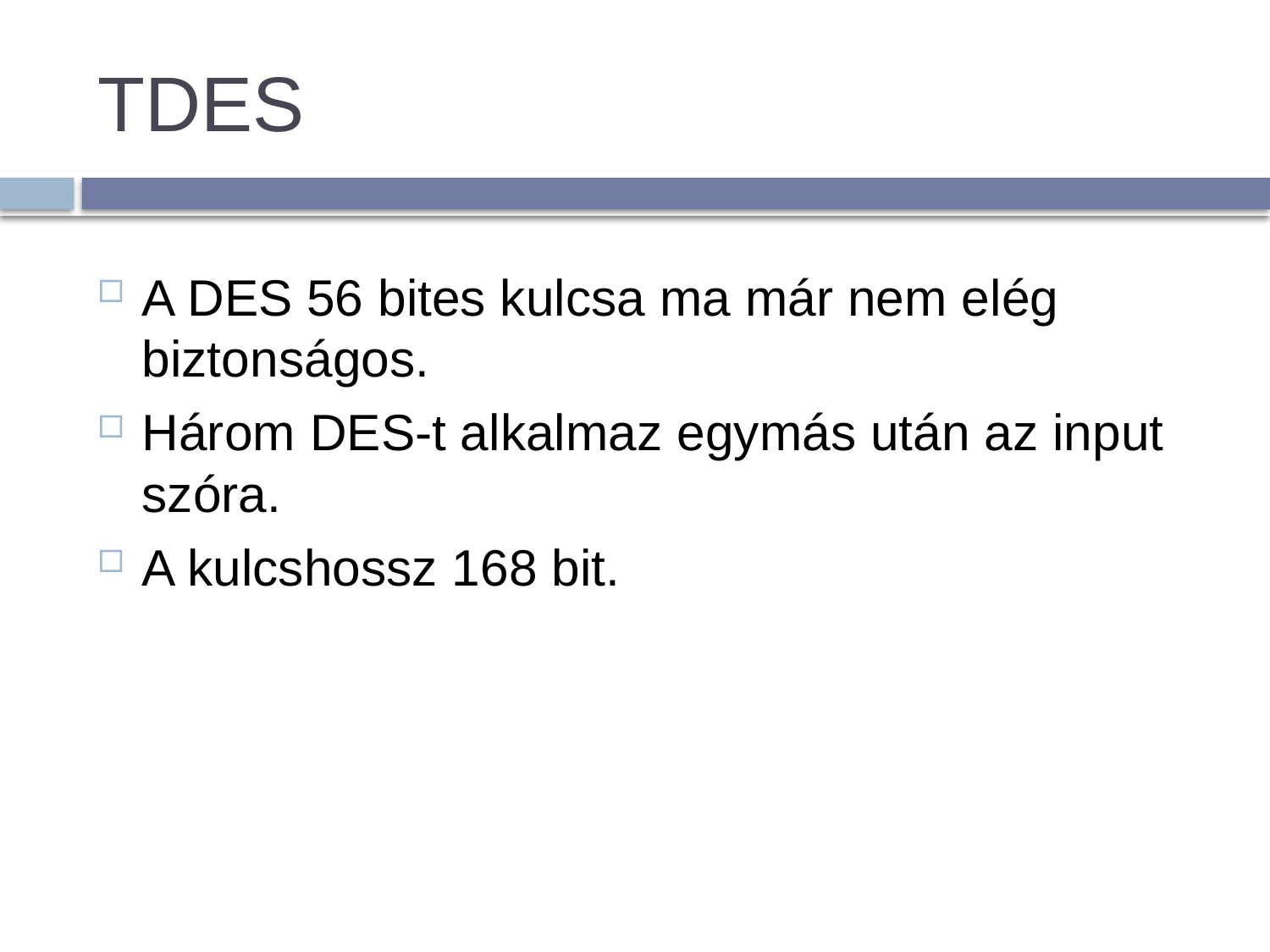

# TDES
A DES 56 bites kulcsa ma már nem elég biztonságos.
Három DES-t alkalmaz egymás után az input szóra.
A kulcshossz 168 bit.